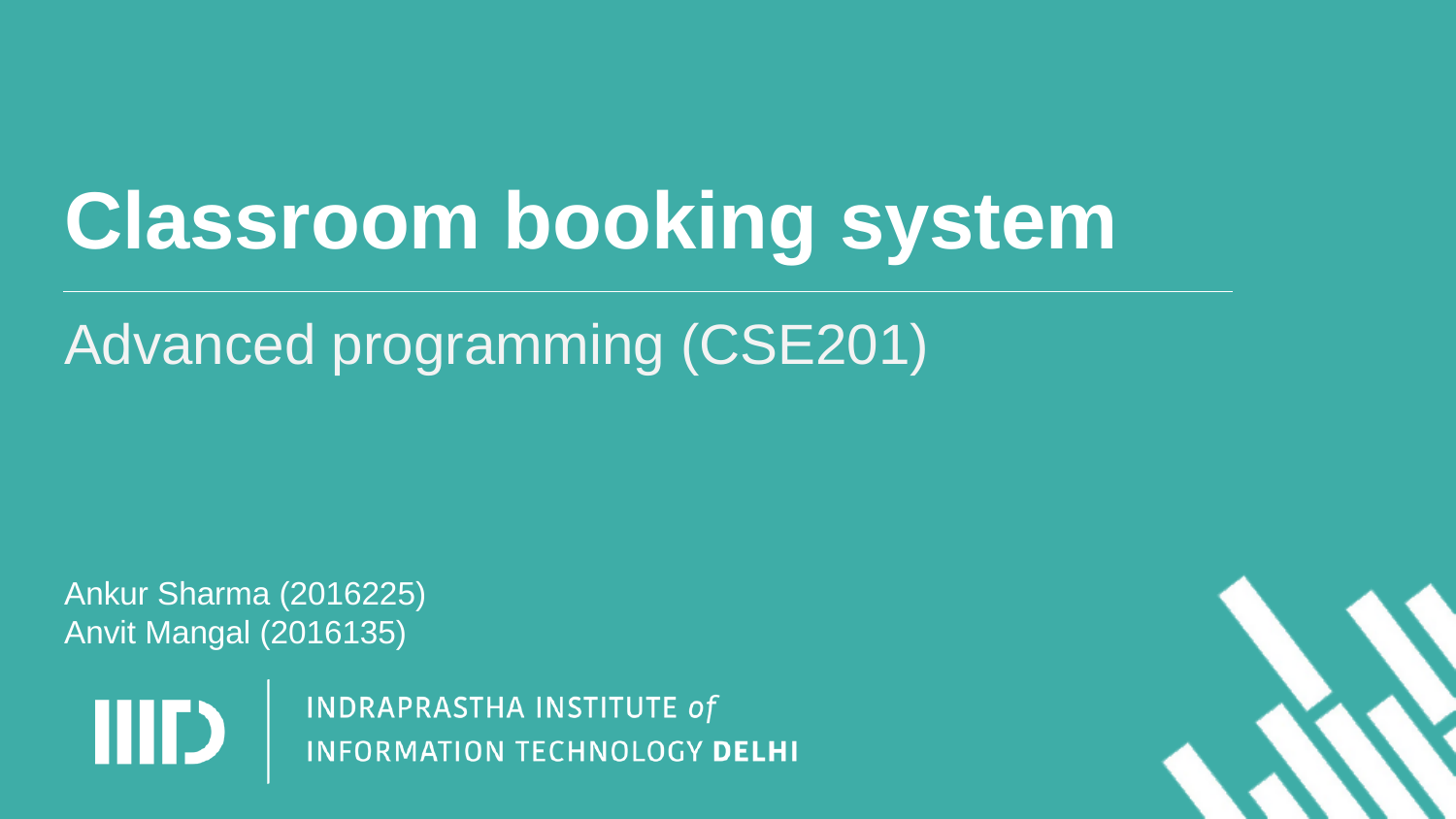

# Classroom booking system
Advanced programming (CSE201)

Ankur Sharma (2016225)
Anvit Mangal (2016135)